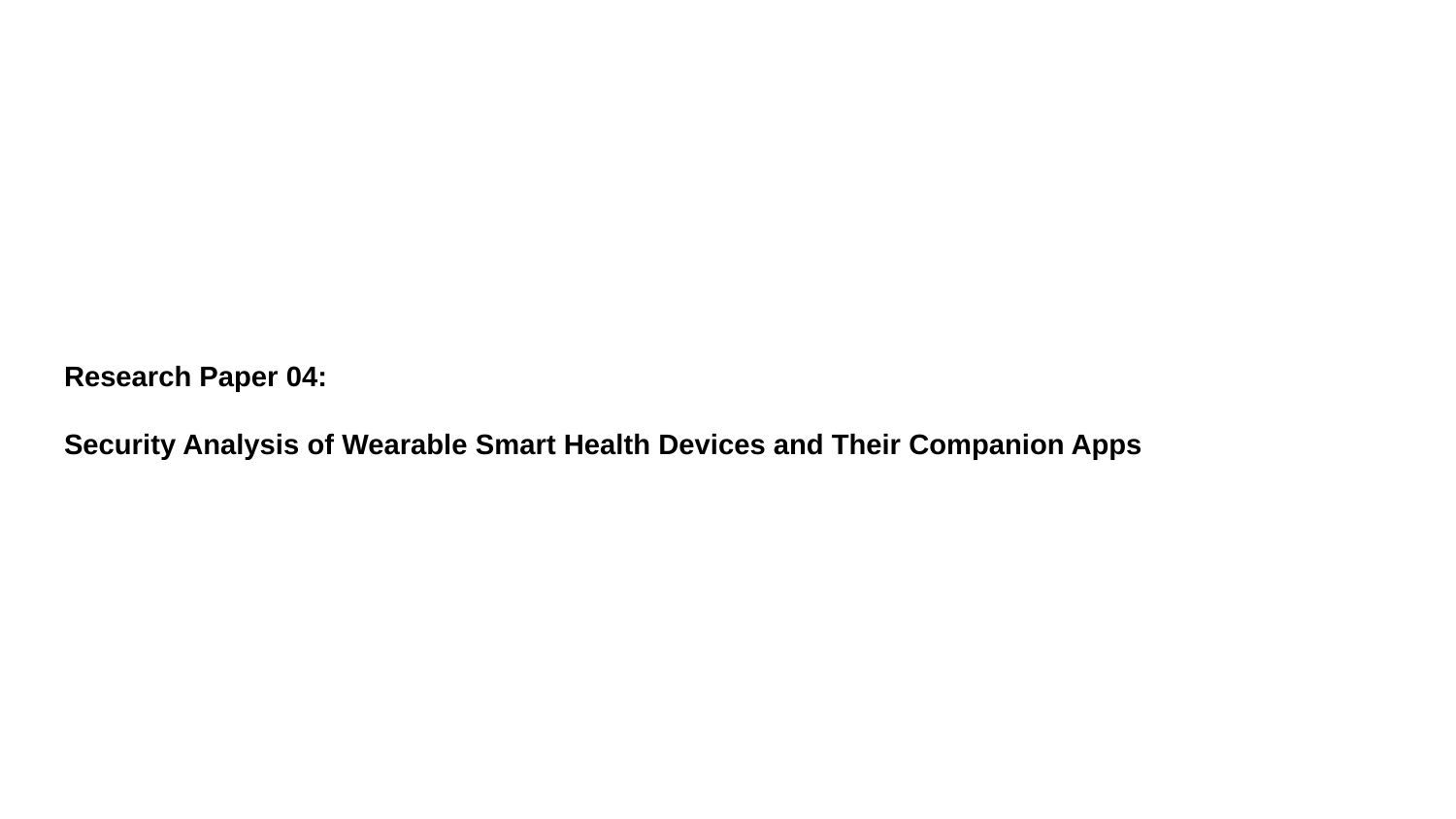

# Research Paper 04:

Security Analysis of Wearable Smart Health Devices and Their Companion Apps